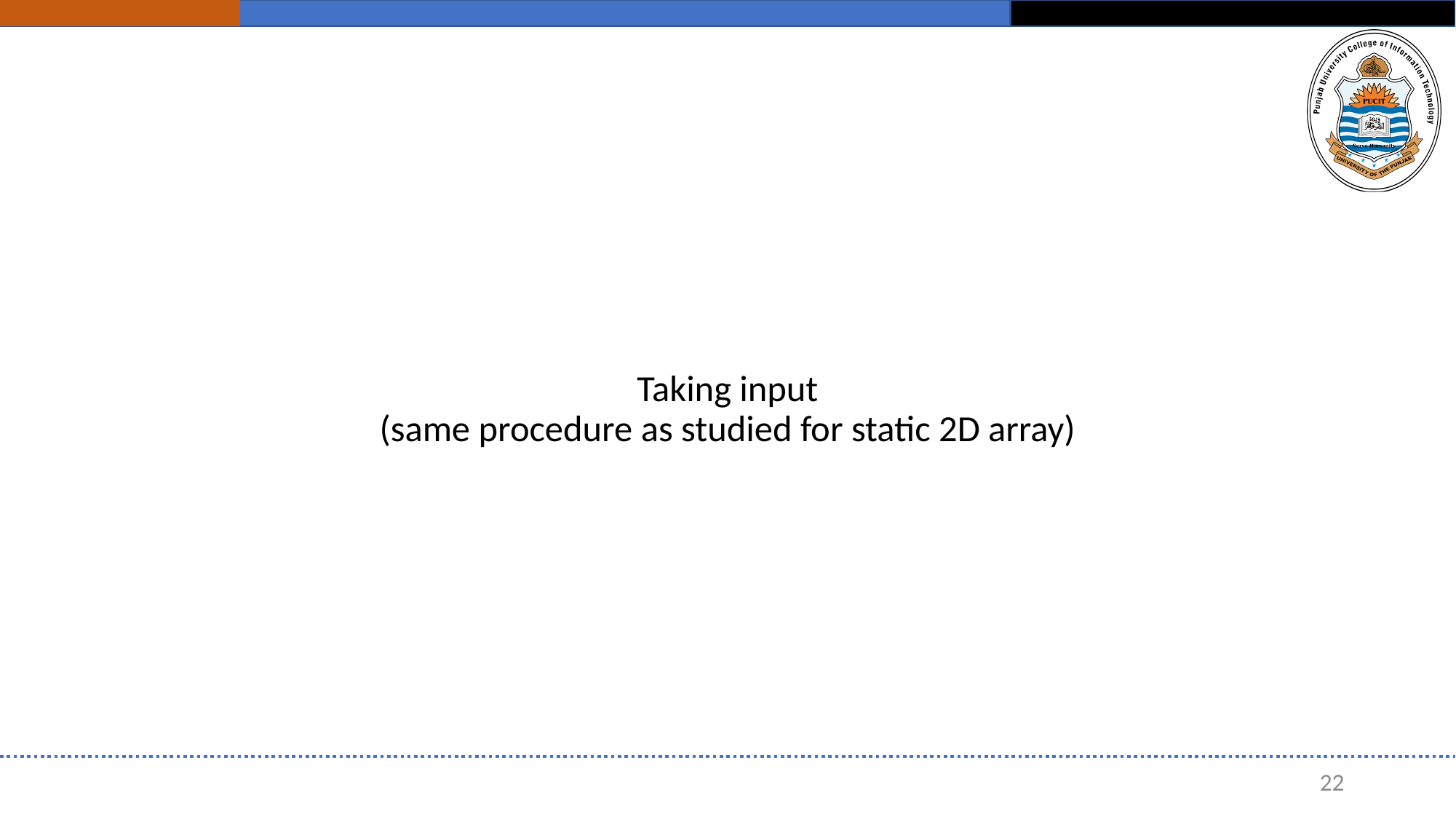

# Taking input (same procedure as studied for static 2D array)
22